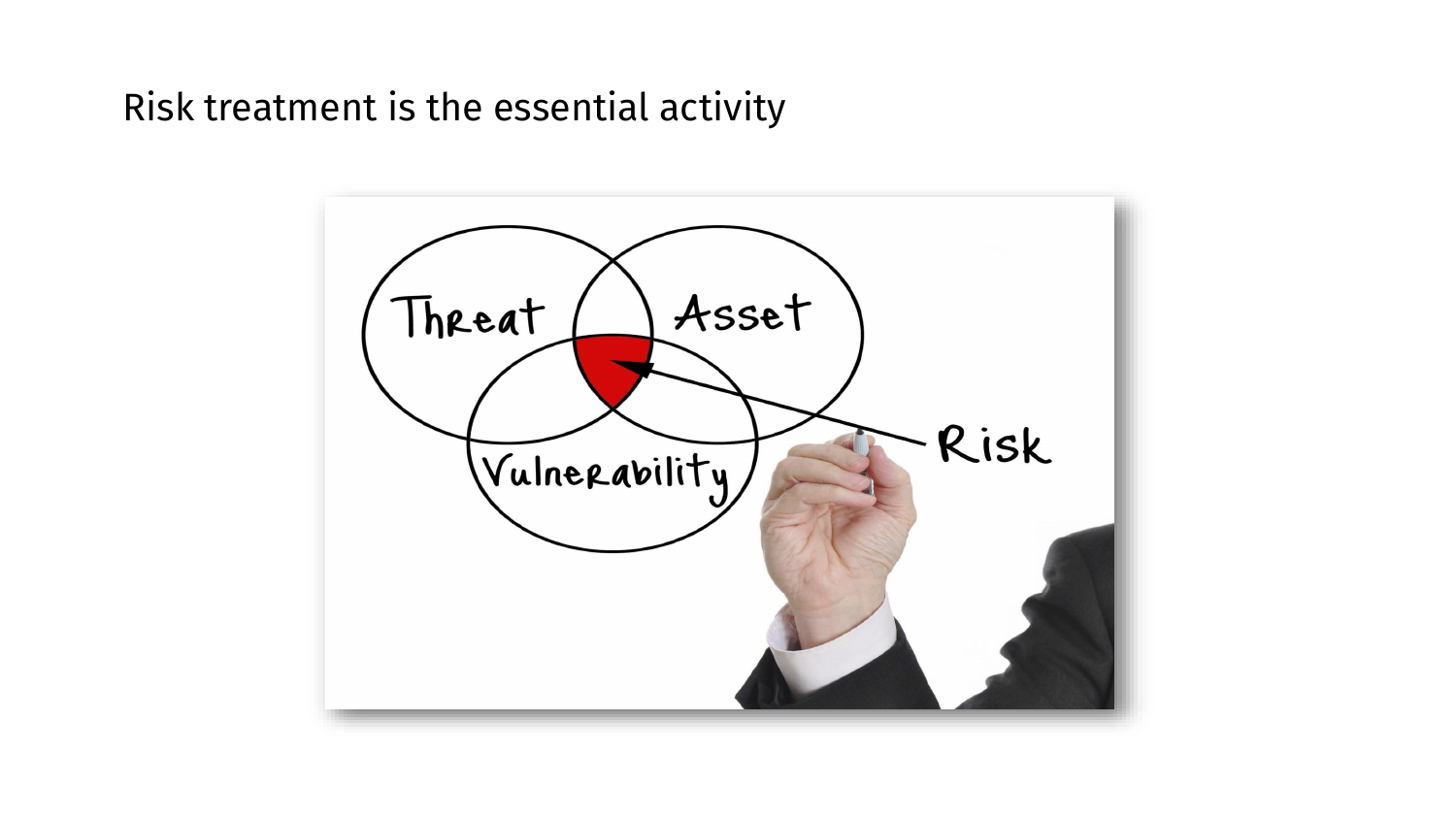

# Risk treatment is the essential activity